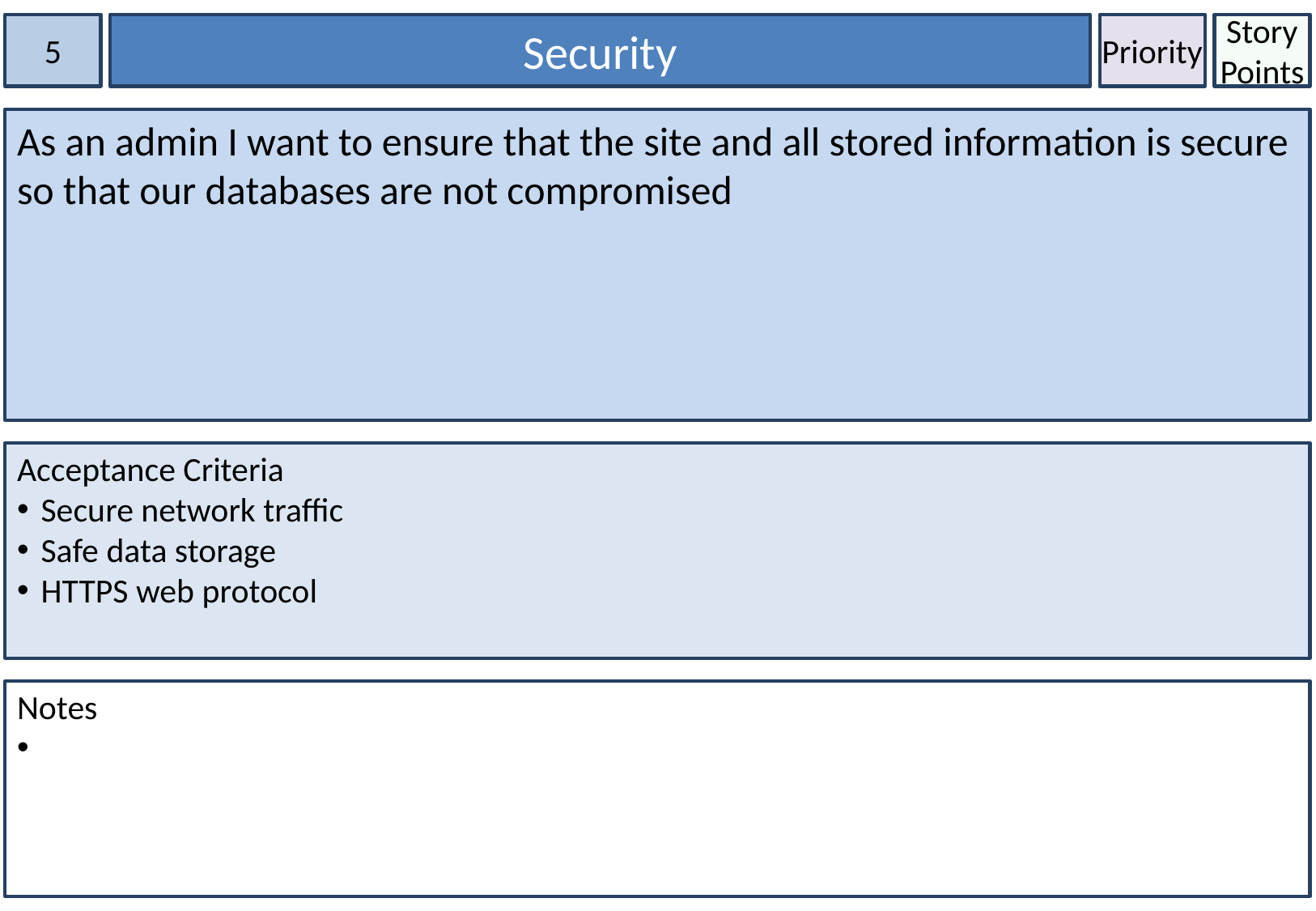

5
Security
Priority
Story Points
As an admin I want to ensure that the site and all stored information is secure so that our databases are not compromised
Acceptance Criteria
Secure network traffic
Safe data storage
HTTPS web protocol
Notes